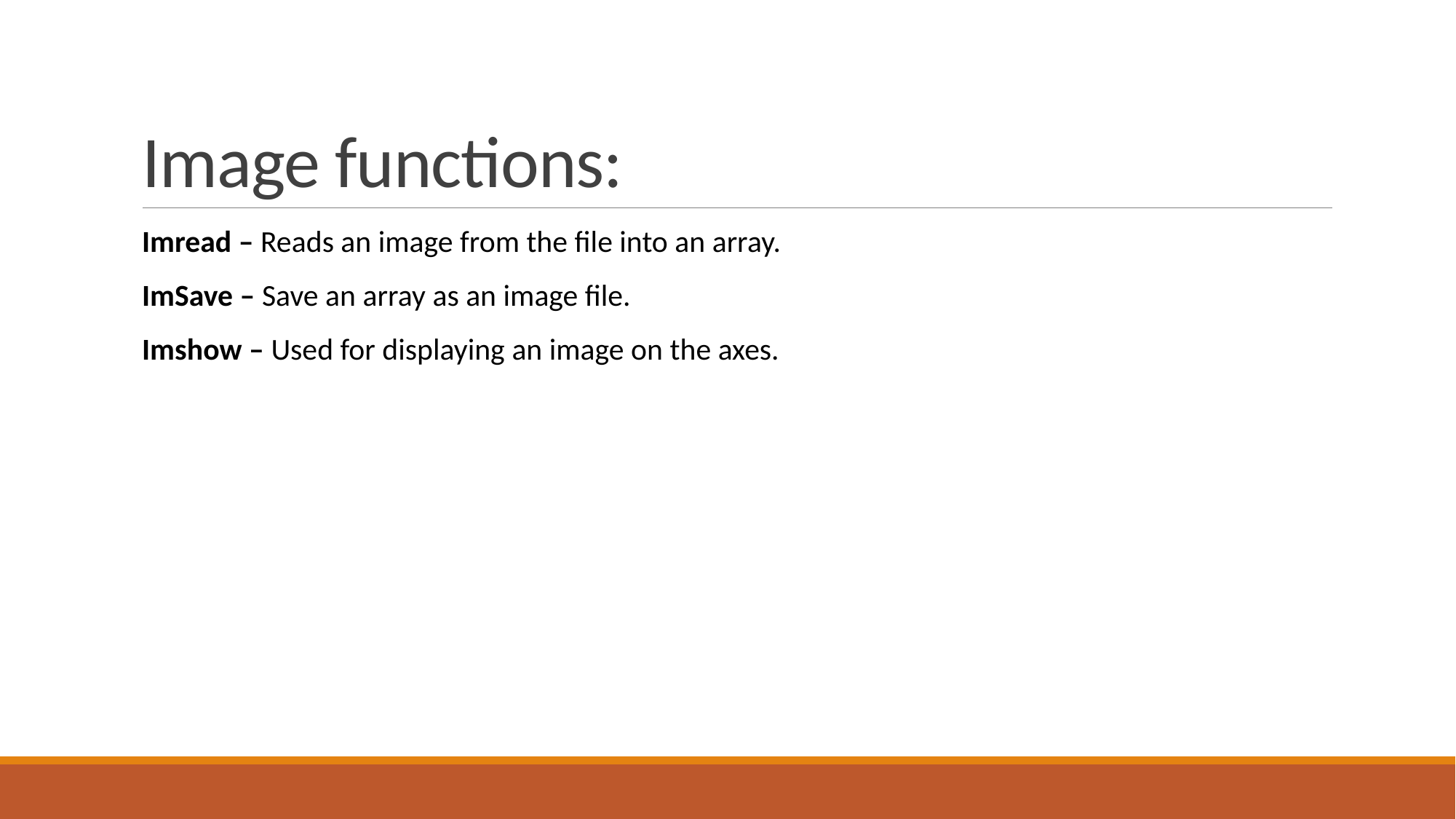

# Image functions:
Imread – Reads an image from the file into an array.
ImSave – Save an array as an image file.
Imshow – Used for displaying an image on the axes.